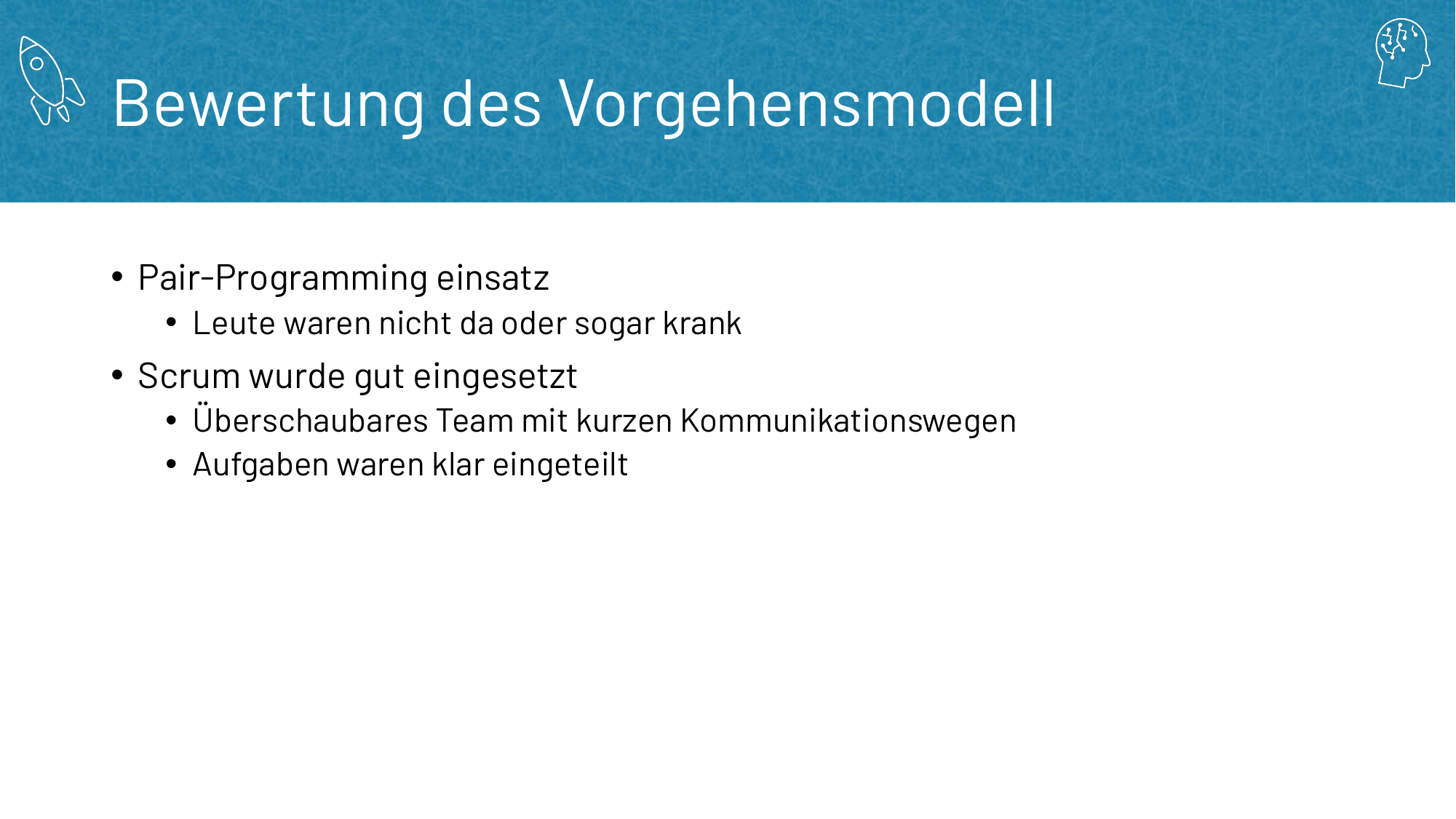

# Bewertung des Vorgehensmodell
Pair-Programming einsatz
Leute waren nicht da oder sogar krank
Scrum wurde gut eingesetzt
Überschaubares Team mit kurzen Kommunikationswegen
Aufgaben waren klar eingeteilt